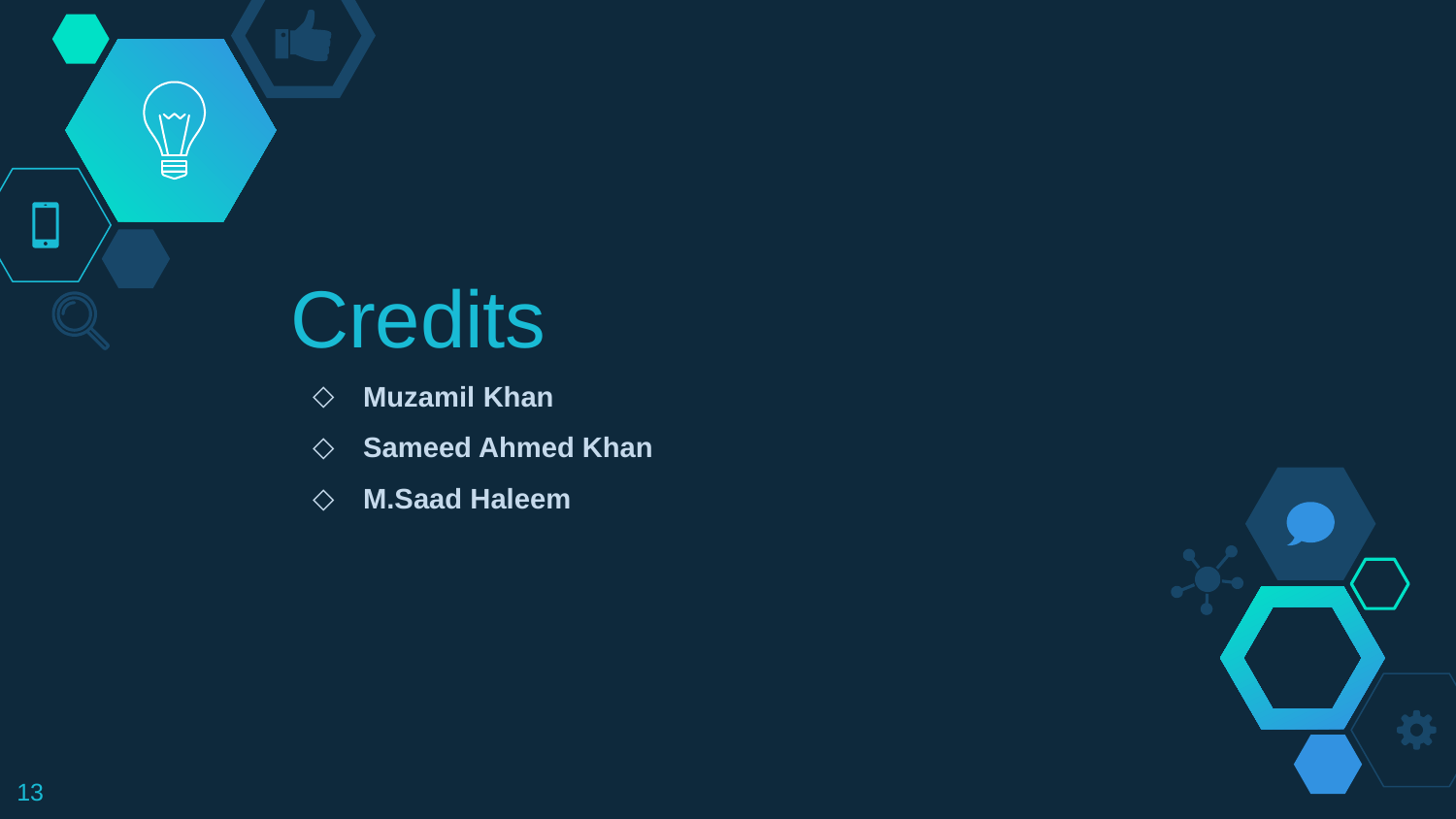

# Credits
Muzamil Khan
Sameed Ahmed Khan
M.Saad Haleem

13